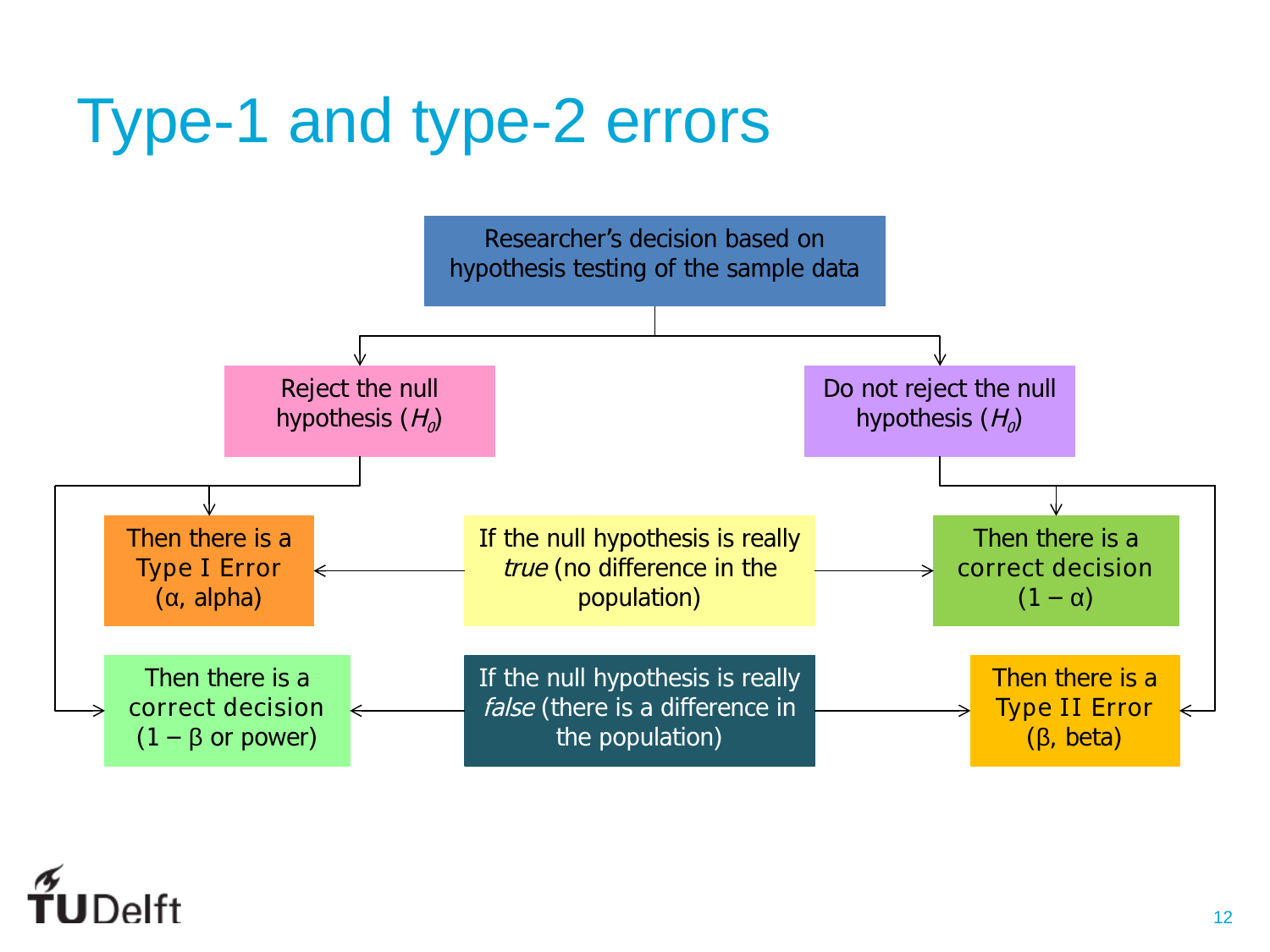

# Type-1 and type-2 errors
Researcher’s decision based on hypothesis testing of the sample data

Reject the null hypothesis (H0)
Do not reject the null hypothesis (H0)
Then there is a Type I Error (α, alpha)
If the null hypothesis is really true (no difference in the population)
Then there is a correct decision (1 – α)
Then there is a correct decision (1 – β or power)
If the null hypothesis is really false (there is a difference in the population)
Then there is a Type II Error (β, beta)